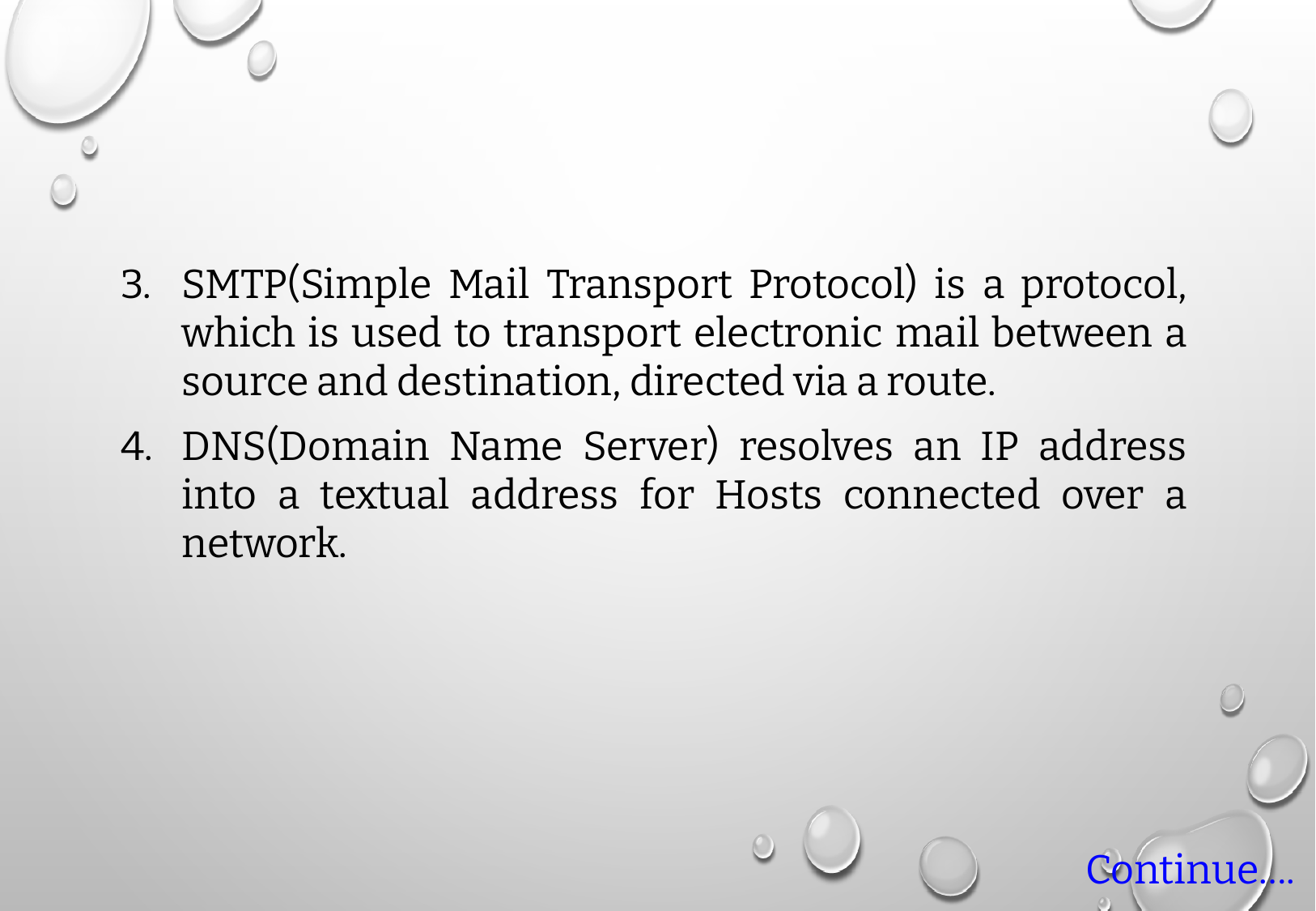

SMTP(Simple Mail Transport Protocol) is a protocol, which is used to transport electronic mail between a source and destination, directed via a route.
DNS(Domain Name Server) resolves an IP address into a textual address for Hosts connected over a network.

Continue….